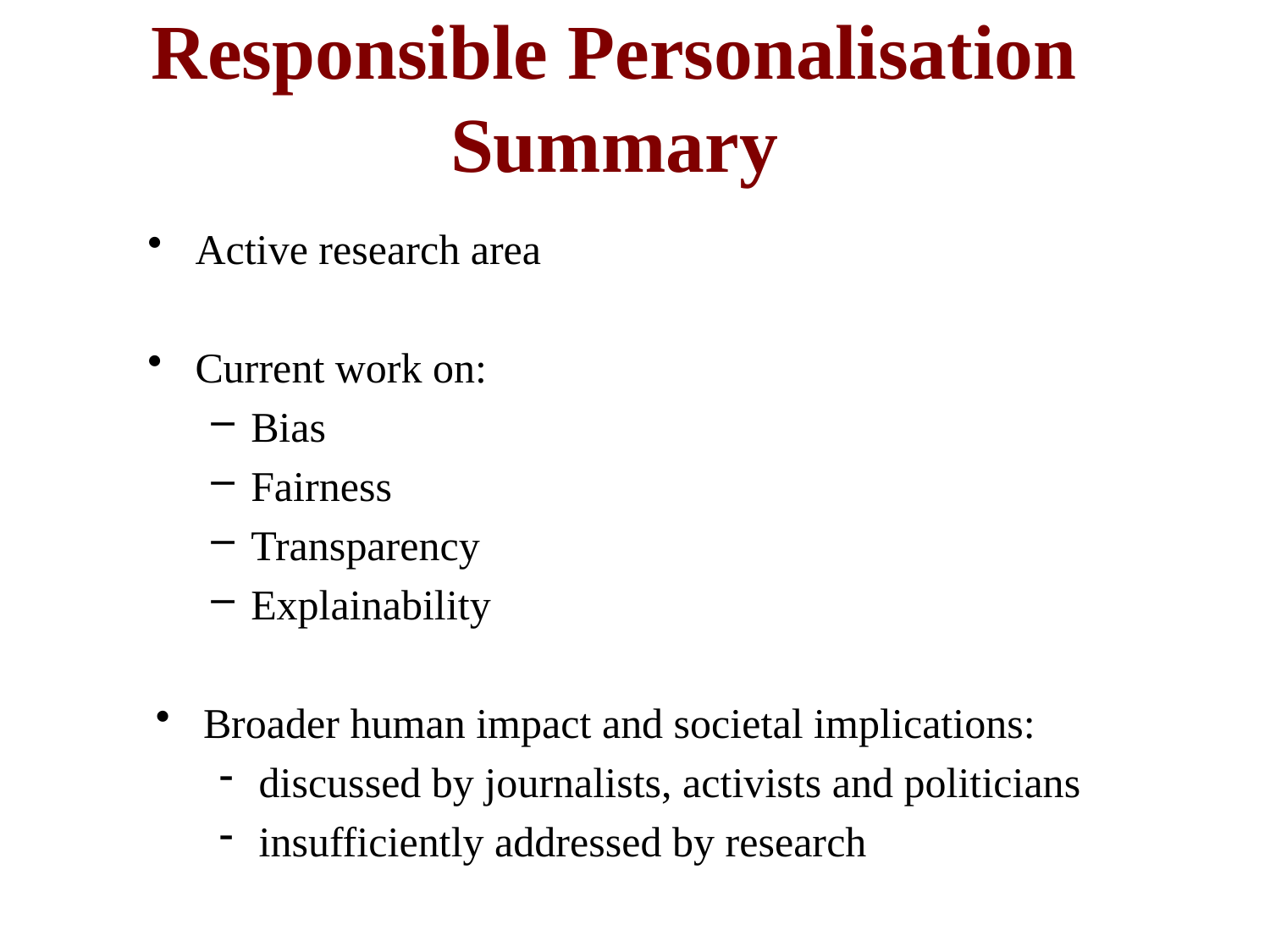

# Responsible Personalisation Summary
Active research area

Current work on:
Bias
Fairness
Transparency
Explainability

Broader human impact and societal implications:
discussed by journalists, activists and politicians
insufficiently addressed by research